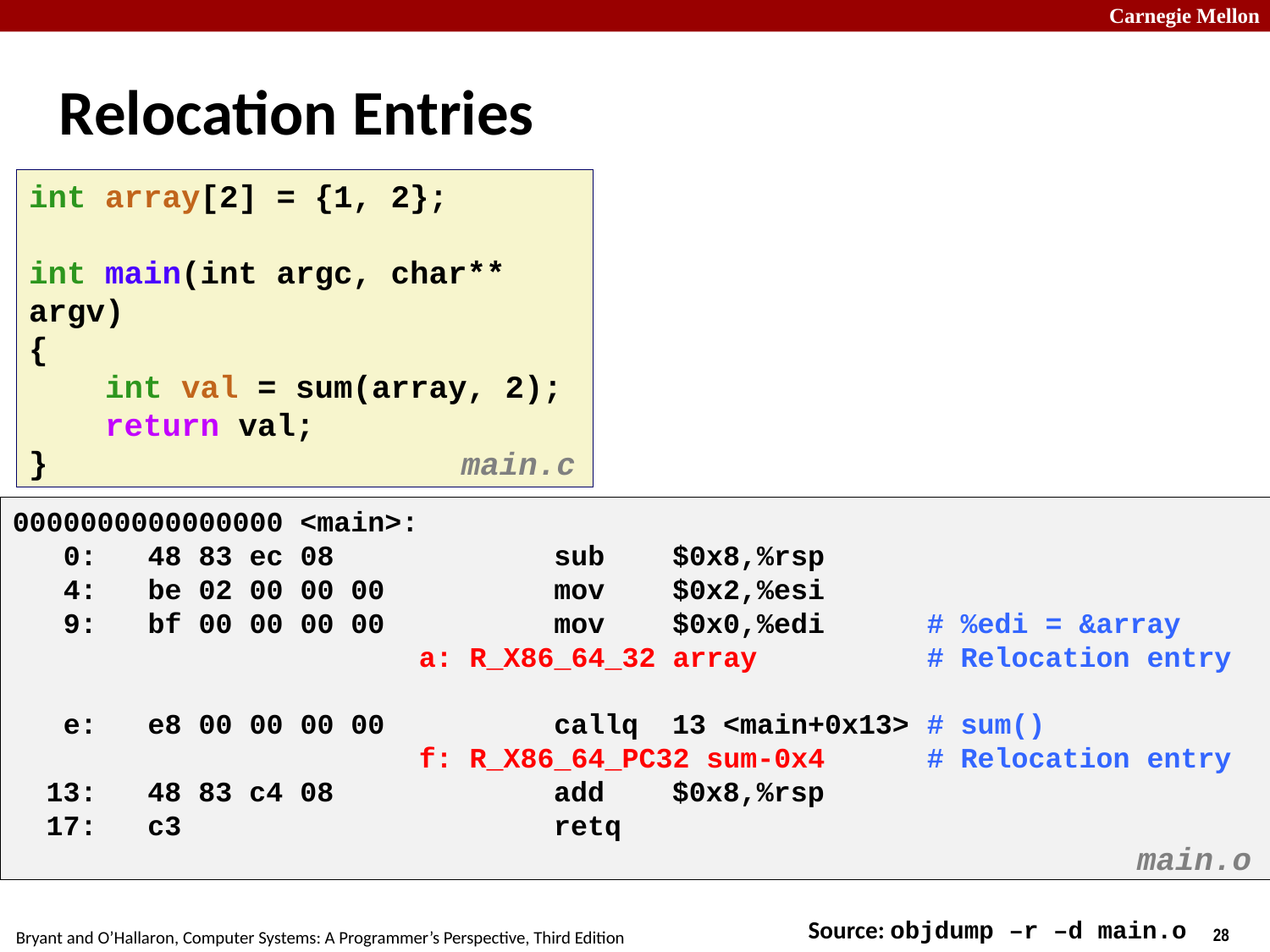

Relocation Entries
int array[2] = {1, 2};

int main(int argc, char** argv)
{
    int val = sum(array, 2);
    return val;
}
main.c
0000000000000000 <main>:
   0:   48 83 ec 08             sub    $0x8,%rsp
   4:   be 02 00 00 00          mov    $0x2,%esi
   9:   bf 00 00 00 00          mov    $0x0,%edi      # %edi = &array
                        a: R_X86_64_32 array          # Relocation entry

   e:   e8 00 00 00 00          callq  13 <main+0x13> # sum()
                        f: R_X86_64_PC32 sum-0x4      # Relocation entry
  13:   48 83 c4 08             add    $0x8,%rsp
  17:   c3                      retq

main.o
Source: objdump –r –d main.o